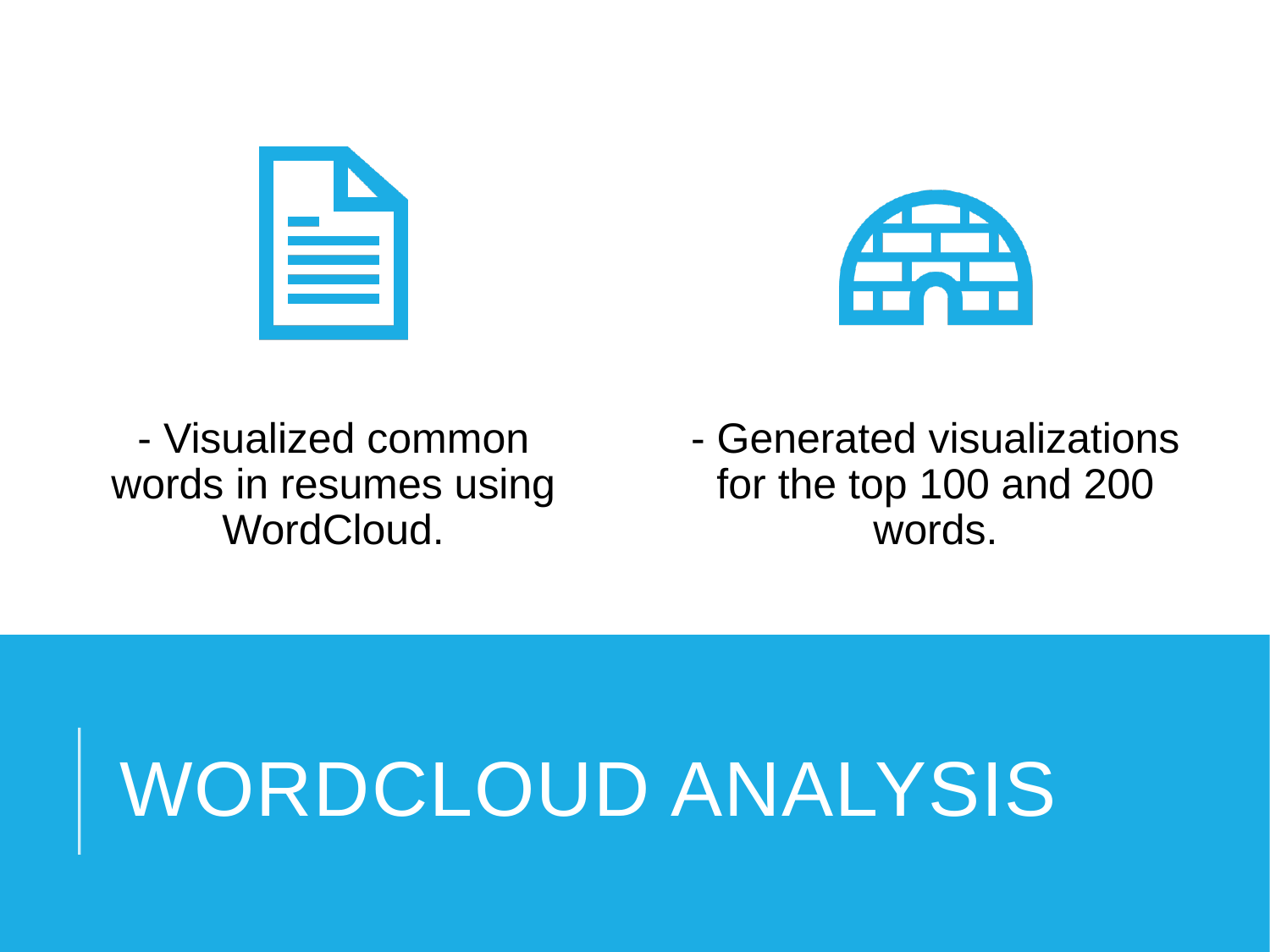

- Visualized common words in resumes using WordCloud.
- Generated visualizations for the top 100 and 200 words.

# WordCloud Analysis